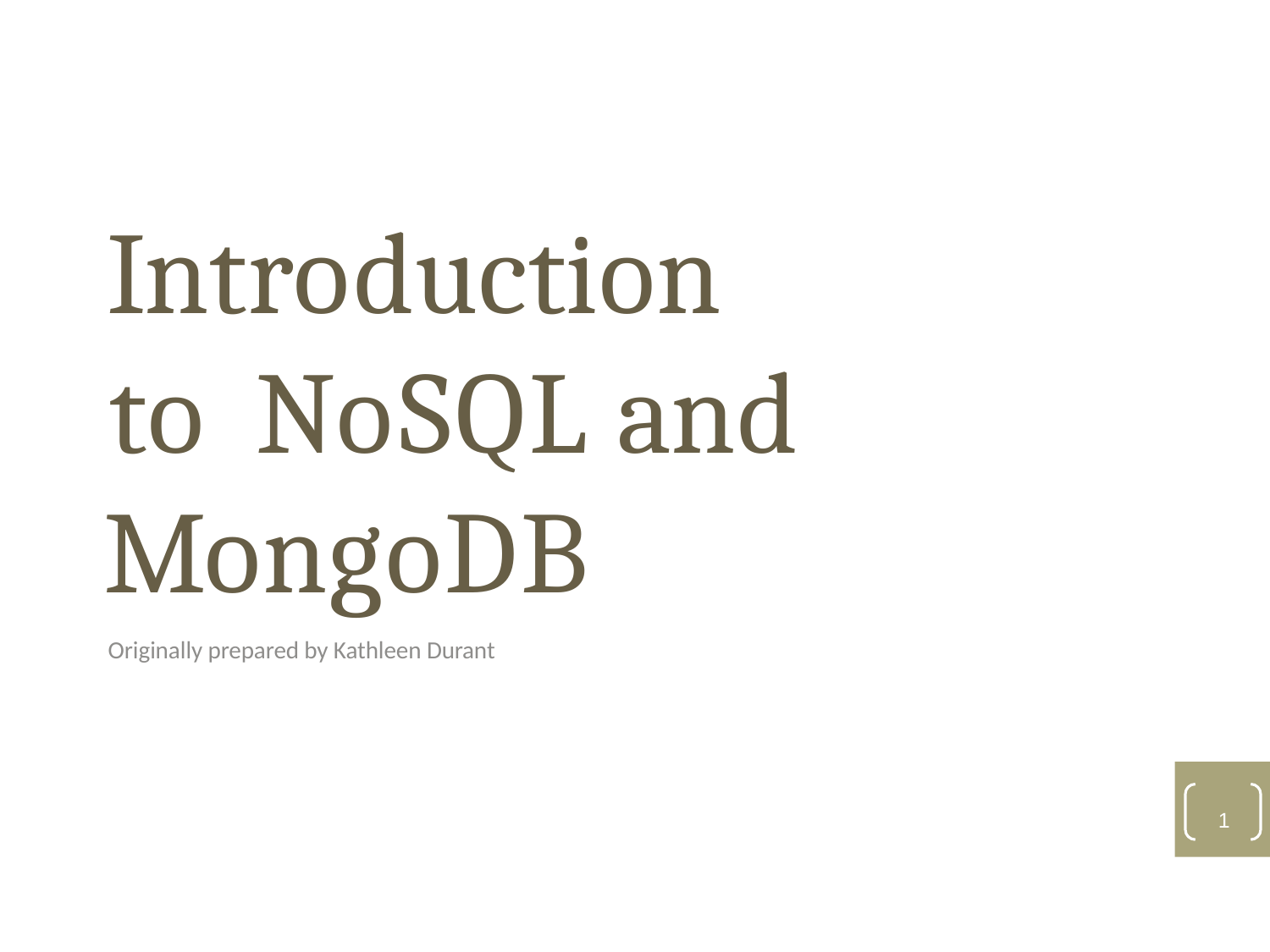

# Introduction to  NoSQL and  MongoDB
Originally prepared by Kathleen Durant

1